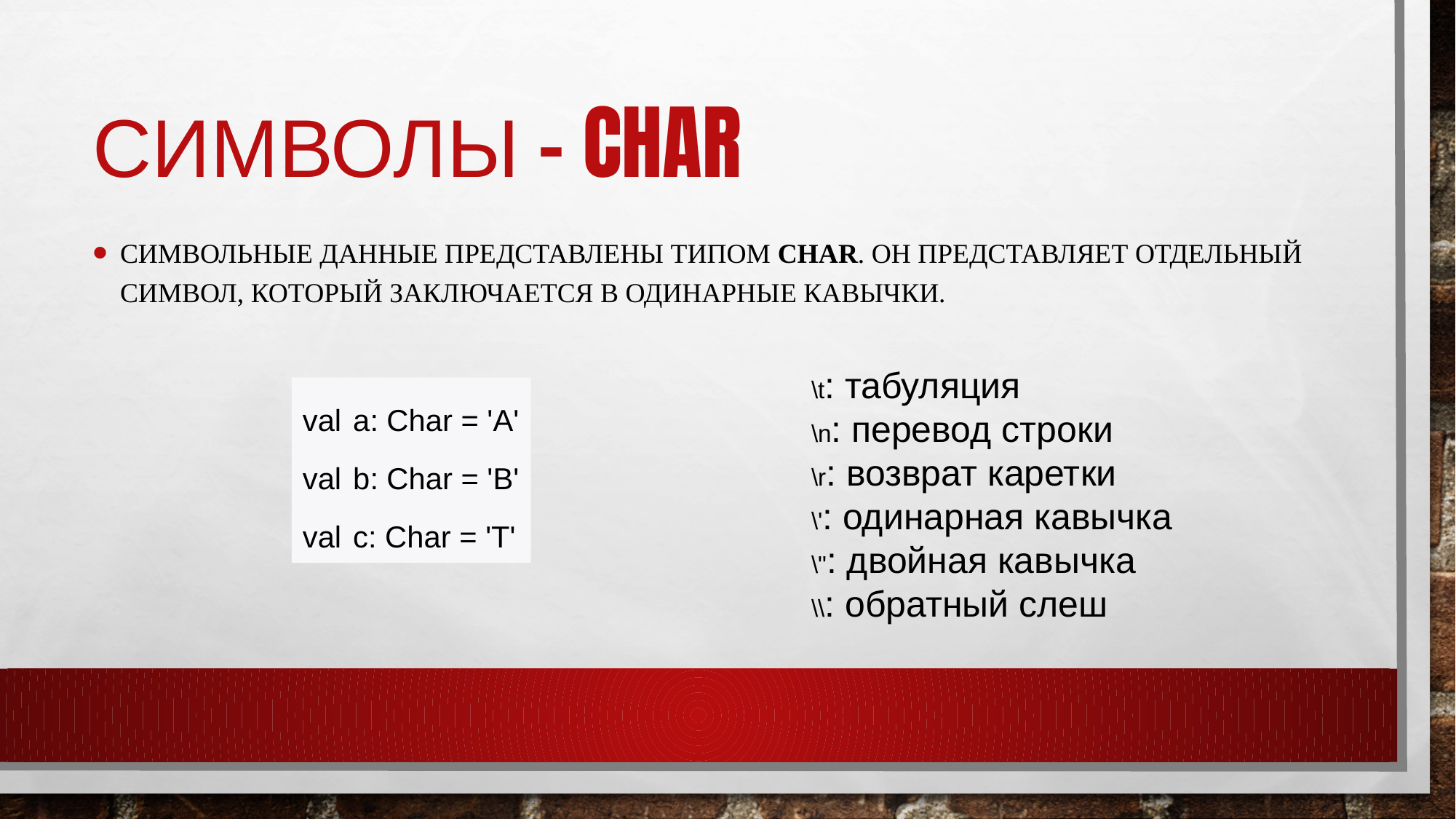

# Символы - Char
Символьные данные представлены типом Char. Он представляет отдельный символ, который заключается в одинарные кавычки.

\t: табуляция
\n: перевод строки
\r: возврат каретки
\': одинарная кавычка
\": двойная кавычка
\\: обратный слеш
val a: Char = 'A'
val b: Char = 'B'
val c: Char = 'T'